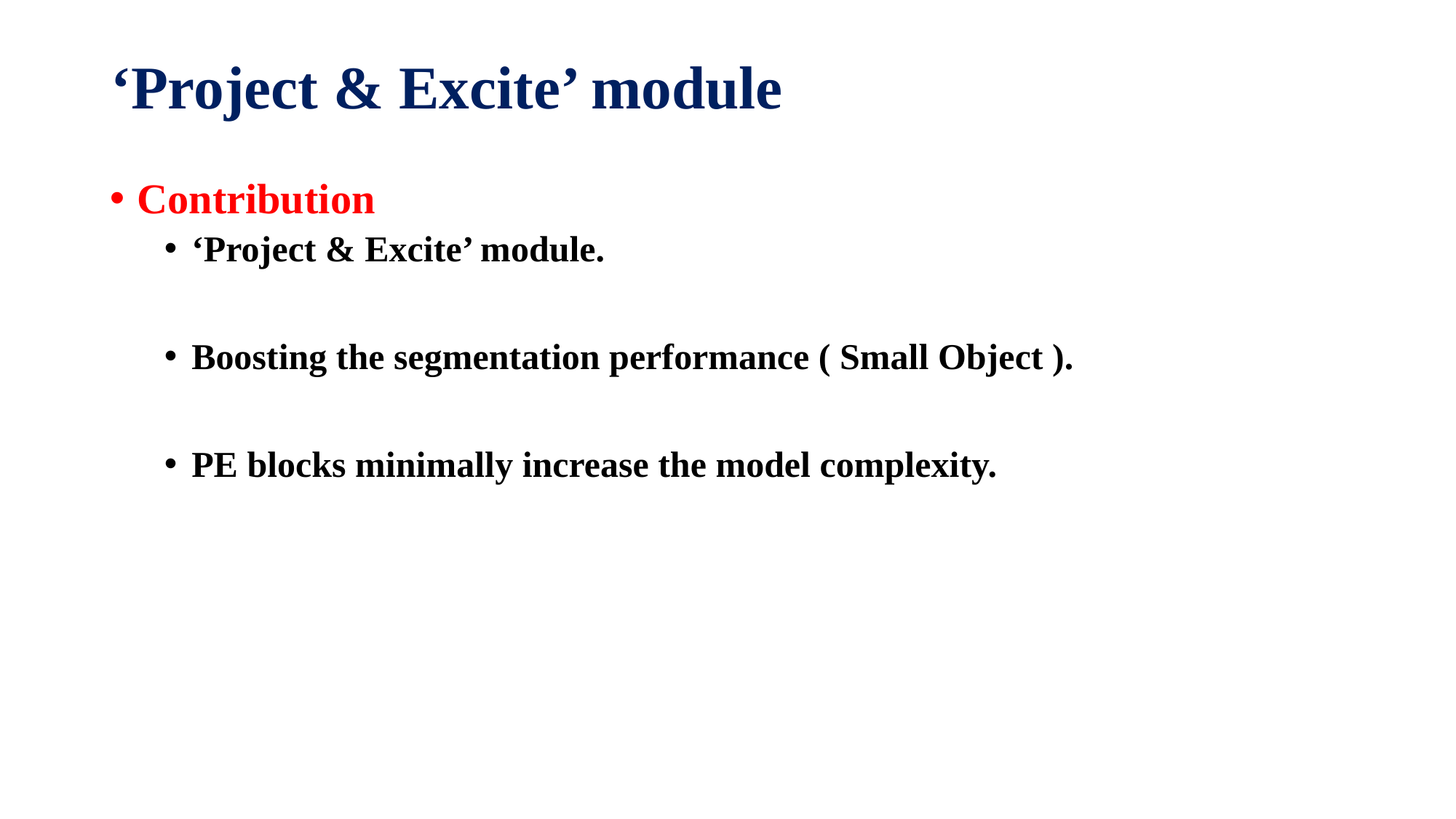

# ‘Project & Excite’ module
Contribution
‘Project & Excite’ module.

Boosting the segmentation performance ( Small Object ).

PE blocks minimally increase the model complexity.